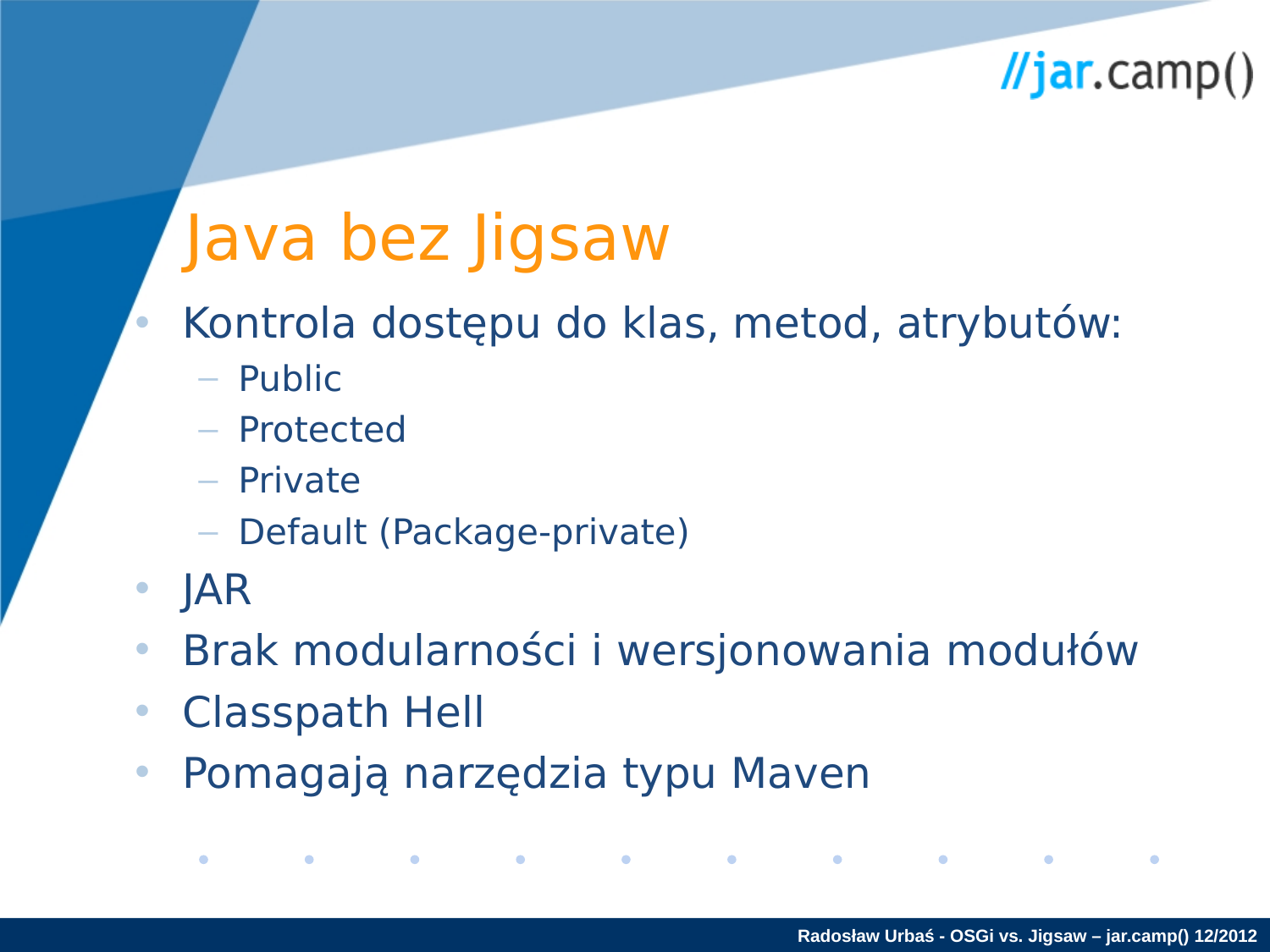

Java bez Jigsaw
Kontrola dostępu do klas, metod, atrybutów:
Public
Protected
Private
Default (Package-private)
JAR
Brak modularności i wersjonowania modułów
Classpath Hell
Pomagają narzędzia typu Maven